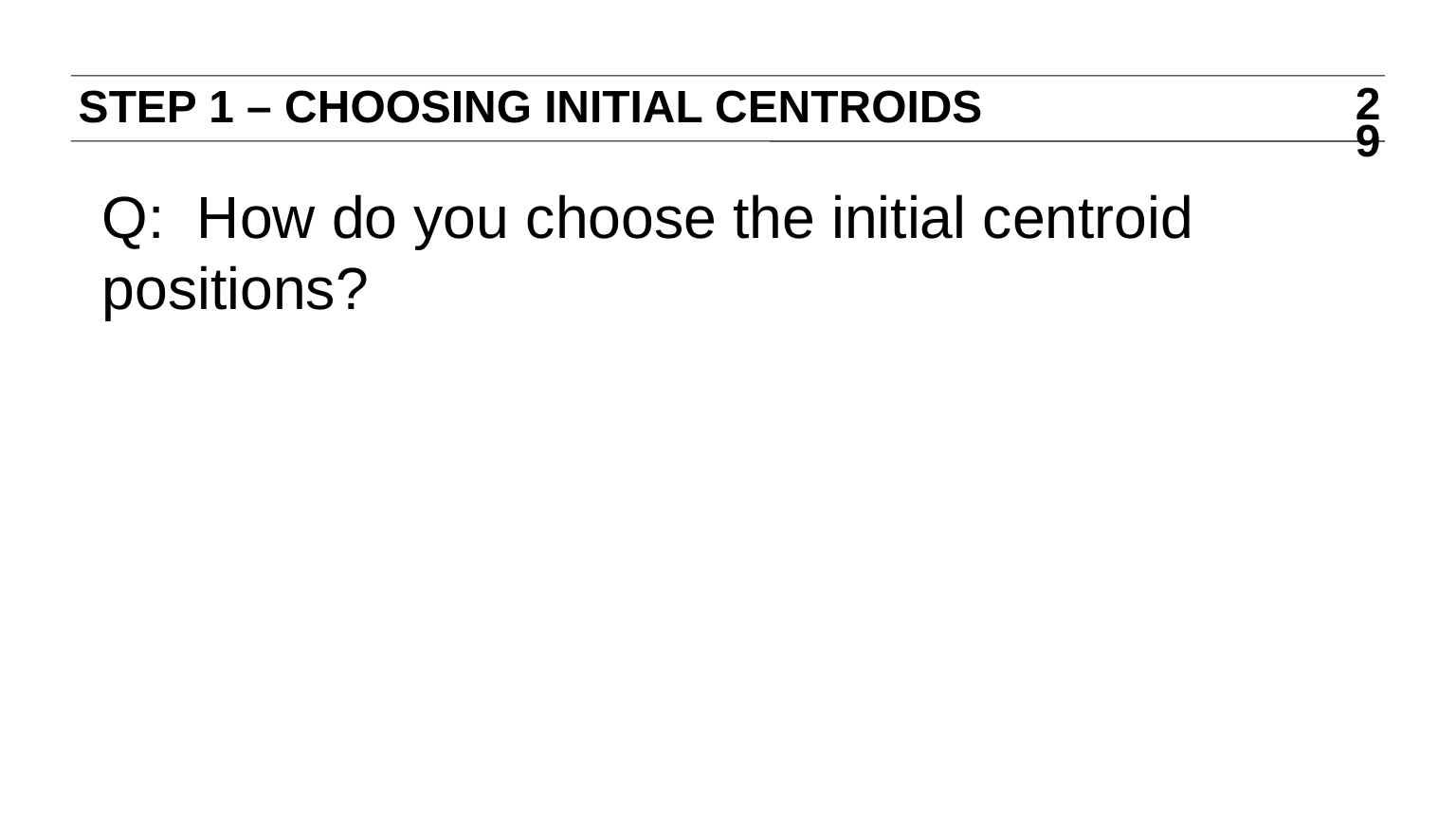

Step 1 – Choosing initial centroids
29
Q:  How do you choose the initial centroid positions?